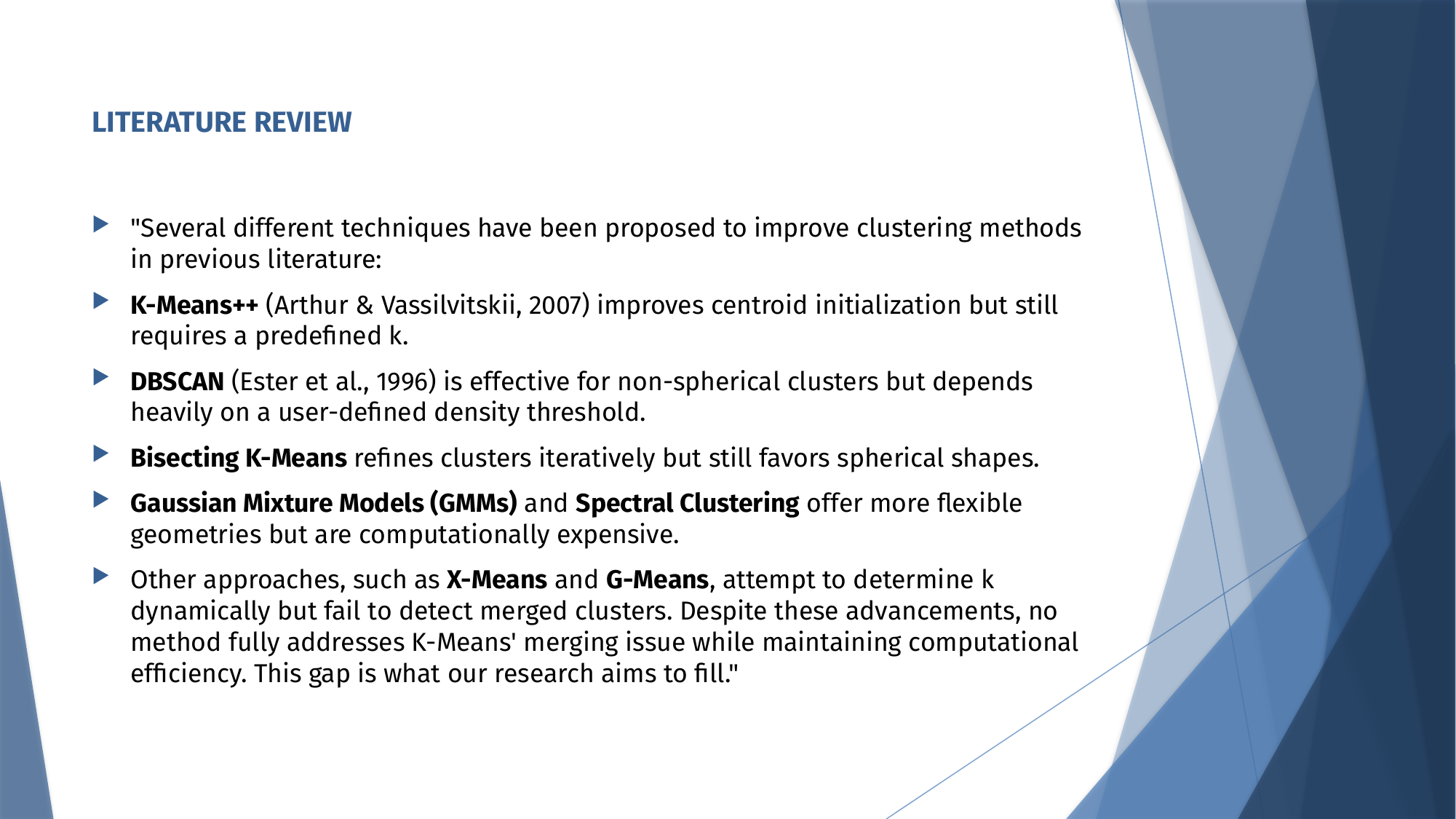

# Literature Review

"Several different techniques have been proposed to improve clustering methods in previous literature:
K-Means++ (Arthur & Vassilvitskii, 2007) improves centroid initialization but still requires a predefined k.
DBSCAN (Ester et al., 1996) is effective for non-spherical clusters but depends heavily on a user-defined density threshold.
Bisecting K-Means refines clusters iteratively but still favors spherical shapes.
Gaussian Mixture Models (GMMs) and Spectral Clustering offer more flexible geometries but are computationally expensive.
Other approaches, such as X-Means and G-Means, attempt to determine k dynamically but fail to detect merged clusters. Despite these advancements, no method fully addresses K-Means' merging issue while maintaining computational efficiency. This gap is what our research aims to fill."